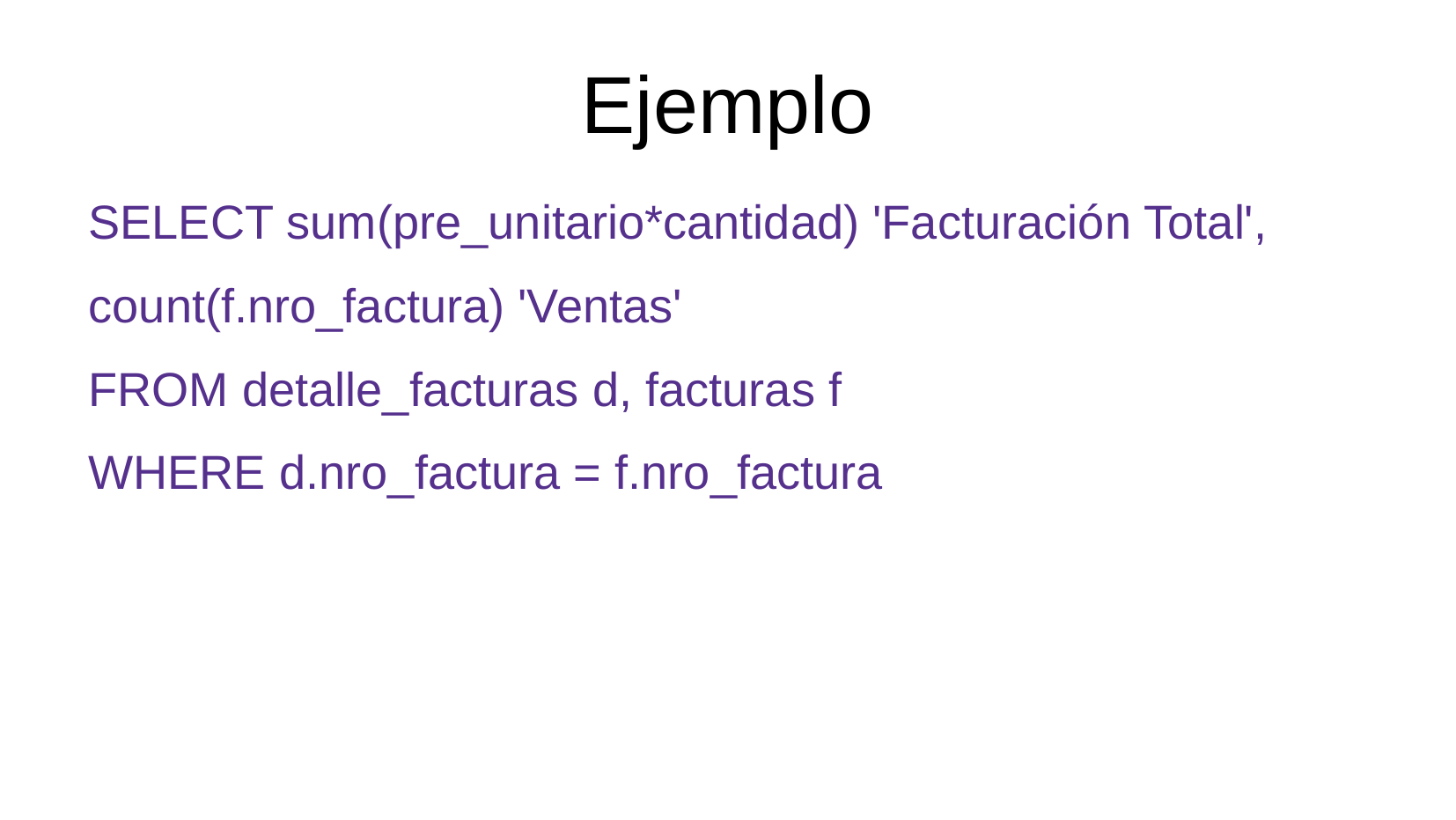

Ejemplo
SELECT sum(pre_unitario*cantidad) 'Facturación Total',
count(f.nro_factura) 'Ventas'
FROM detalle_facturas d, facturas f
WHERE d.nro_factura = f.nro_factura